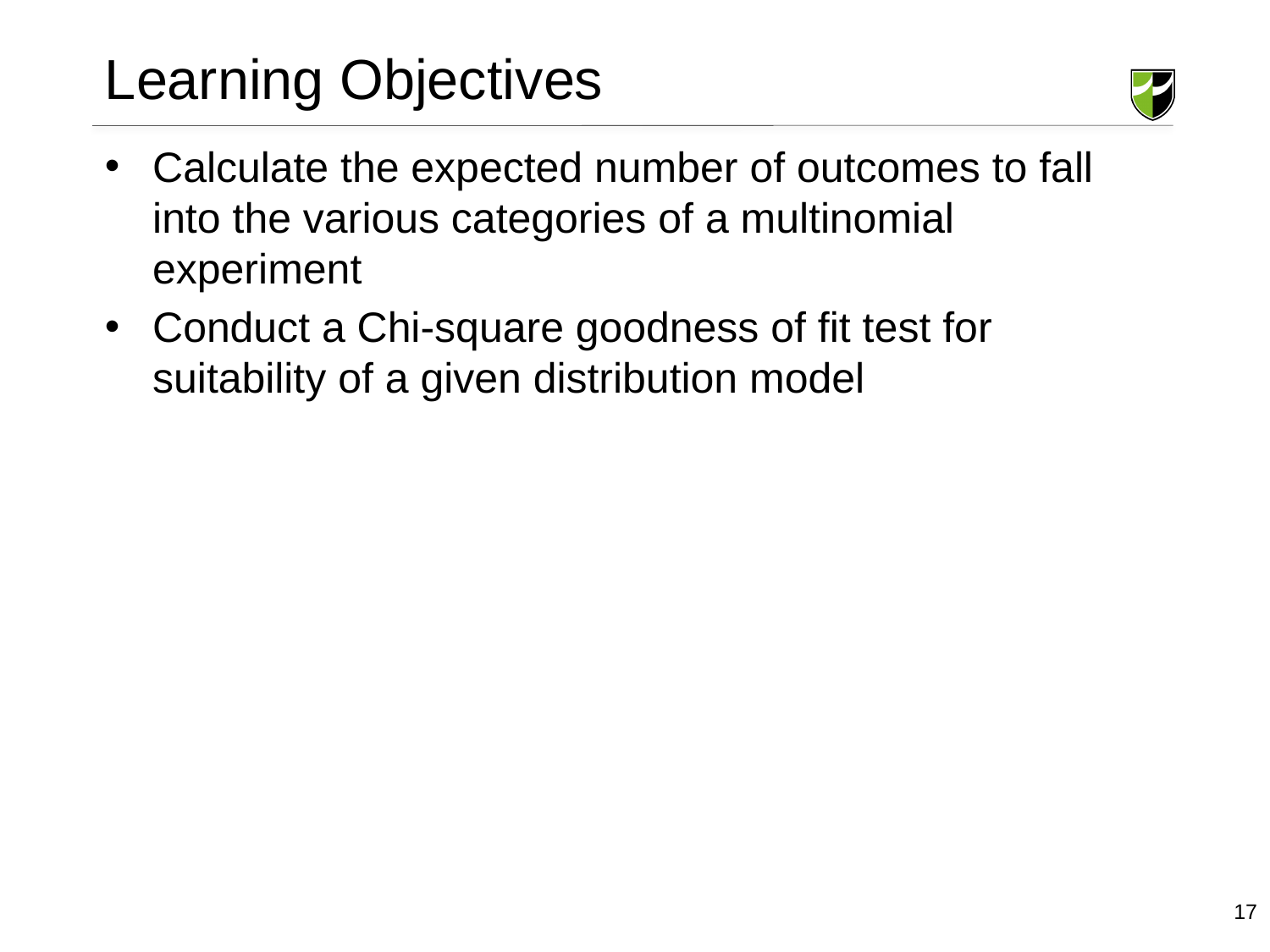

# Learning Objectives
Calculate the expected number of outcomes to fall into the various categories of a multinomial experiment
Conduct a Chi-square goodness of fit test for suitability of a given distribution model

17